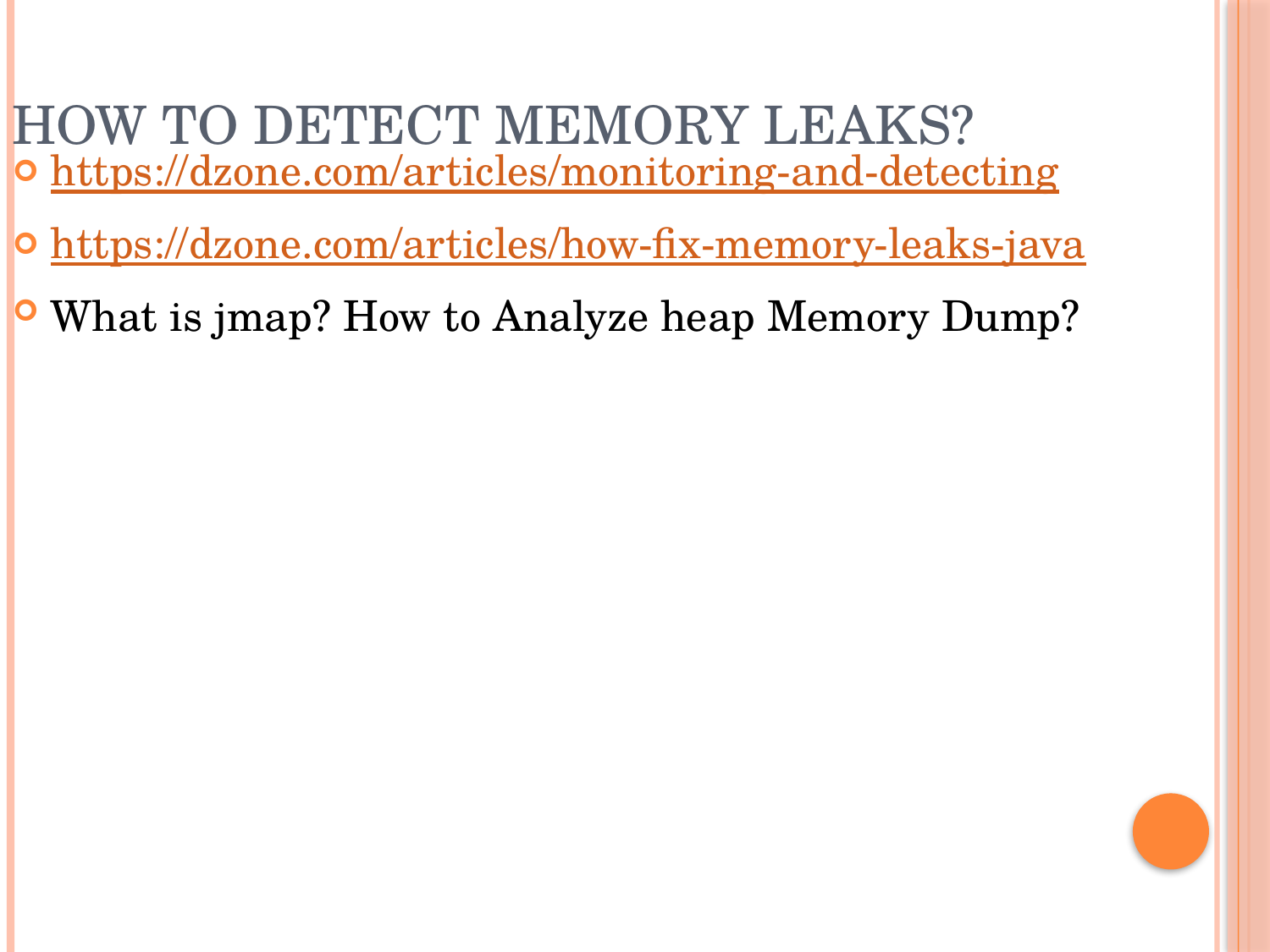

How to detect memory Leaks?
https://dzone.com/articles/monitoring-and-detecting
https://dzone.com/articles/how-fix-memory-leaks-java
What is jmap? How to Analyze heap Memory Dump?